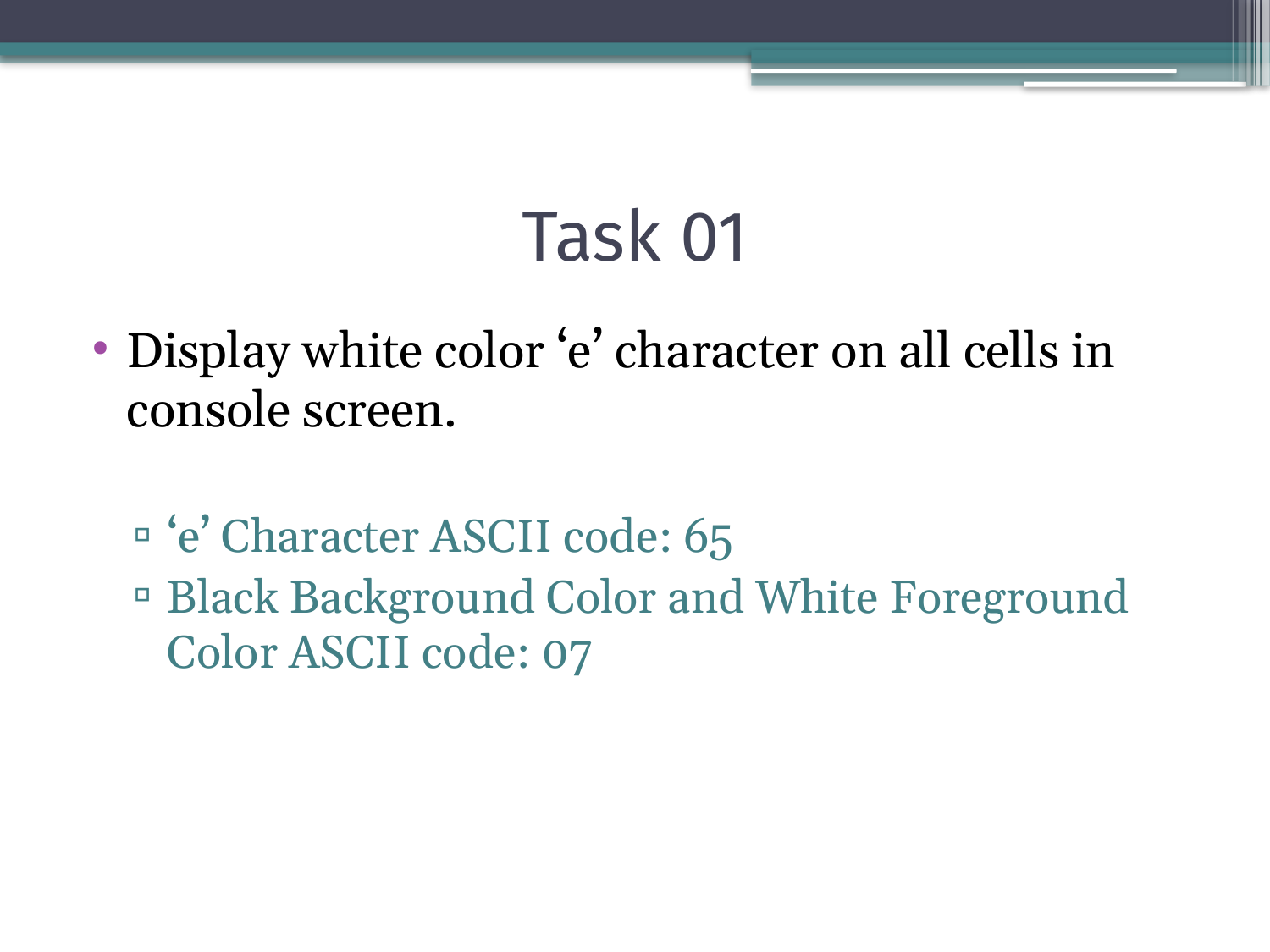

# Task 01
Display white color ‘e’ character on all cells in console screen.

‘e’ Character ASCII code: 65
Black Background Color and White Foreground Color ASCII code: 07